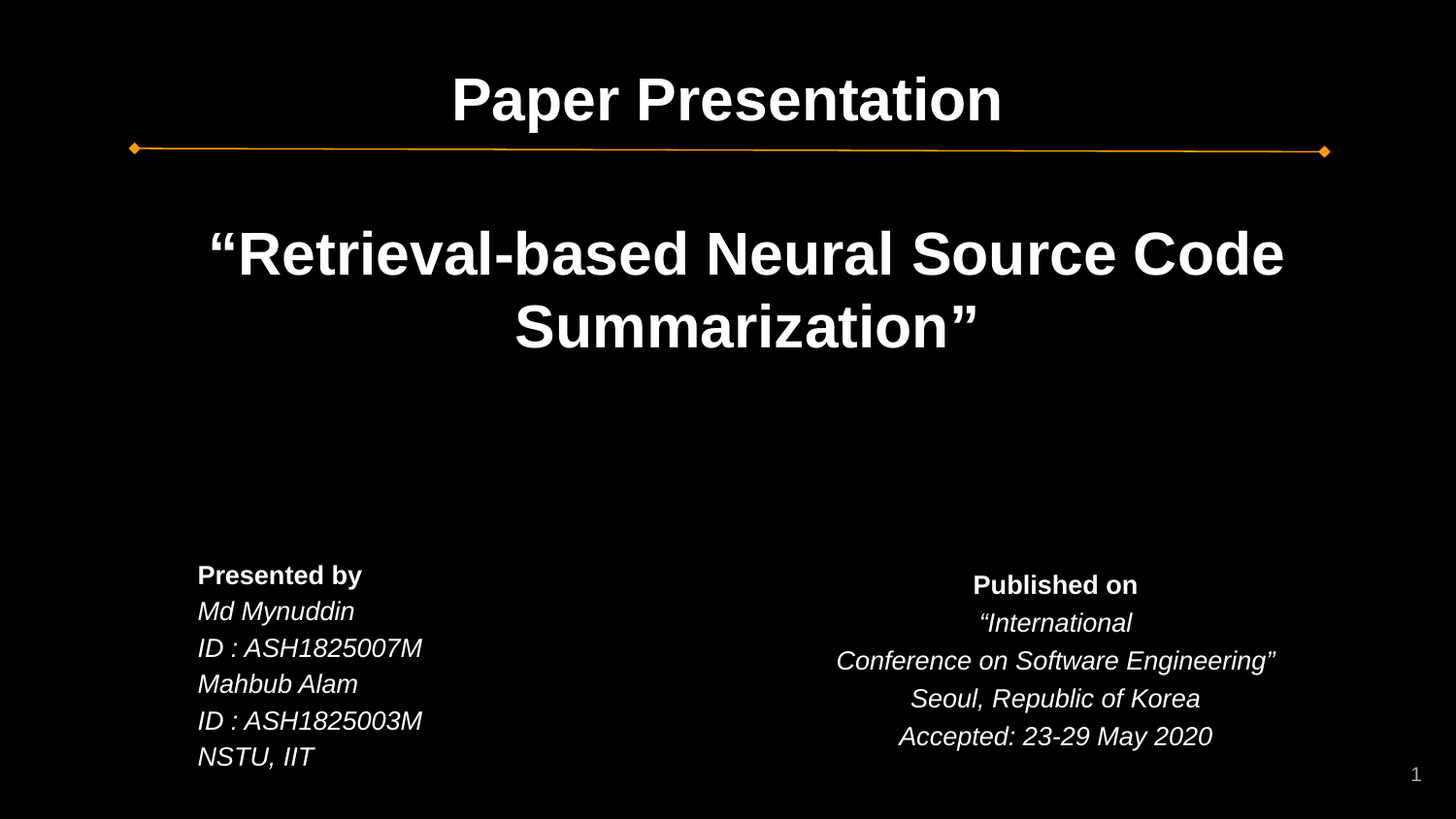

Paper Presentation
“Retrieval-based Neural Source Code Summarization”
Presented by
Md Mynuddin
ID : ASH1825007M
Mahbub Alam
ID : ASH1825003M
NSTU, IIT
Published on
“International
Conference on Software Engineering”
Seoul, Republic of Korea
Accepted: 23-29 May 2020
1